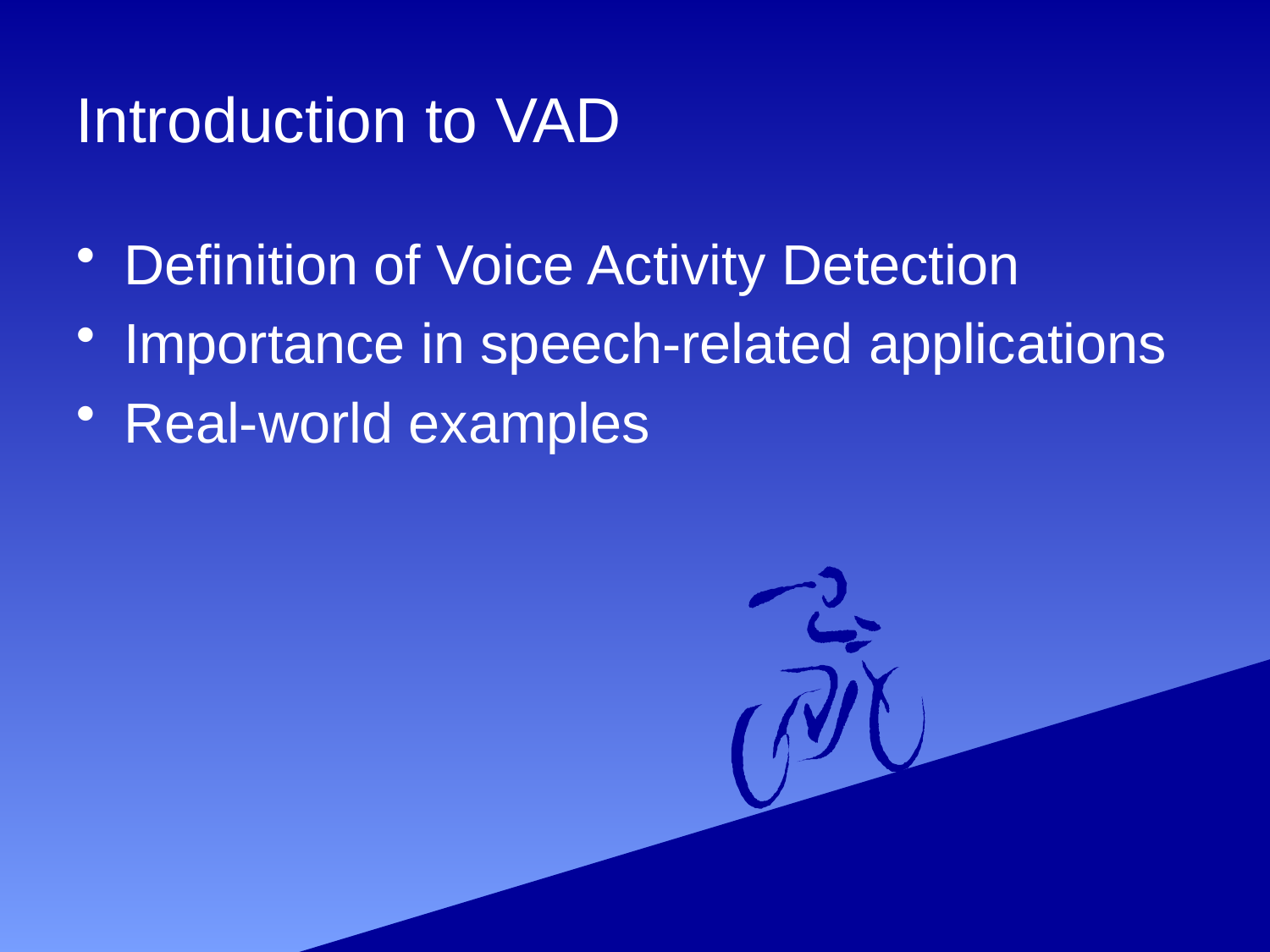

# Introduction to VAD
Definition of Voice Activity Detection
Importance in speech-related applications
Real-world examples